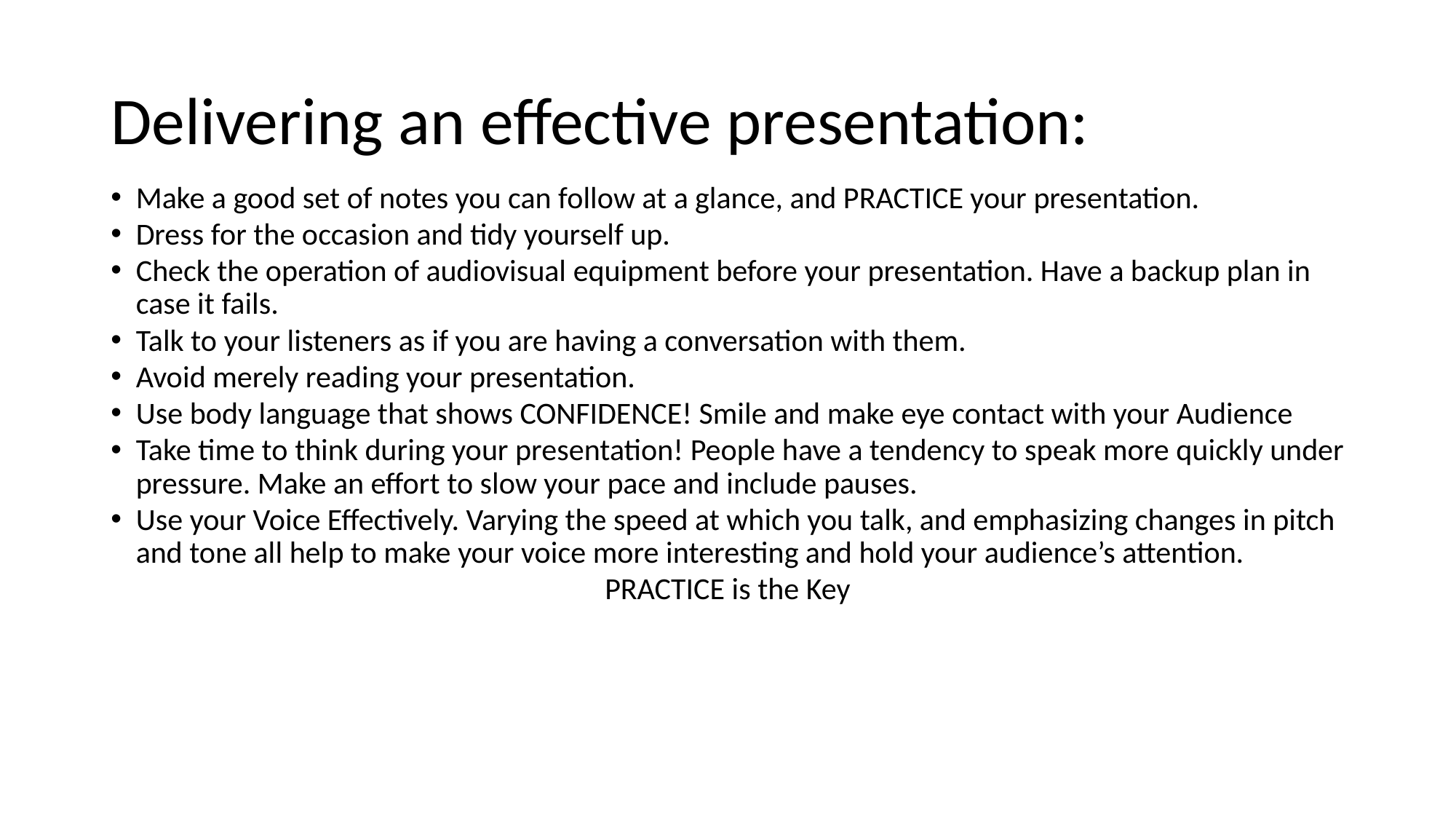

# Delivering an effective presentation:
Make a good set of notes you can follow at a glance, and PRACTICE your presentation.
Dress for the occasion and tidy yourself up.
Check the operation of audiovisual equipment before your presentation. Have a backup plan in case it fails.
Talk to your listeners as if you are having a conversation with them.
Avoid merely reading your presentation.
Use body language that shows CONFIDENCE! Smile and make eye contact with your Audience
Take time to think during your presentation! People have a tendency to speak more quickly under pressure. Make an effort to slow your pace and include pauses.
Use your Voice Effectively. Varying the speed at which you talk, and emphasizing changes in pitch and tone all help to make your voice more interesting and hold your audience’s attention.
PRACTICE is the Key